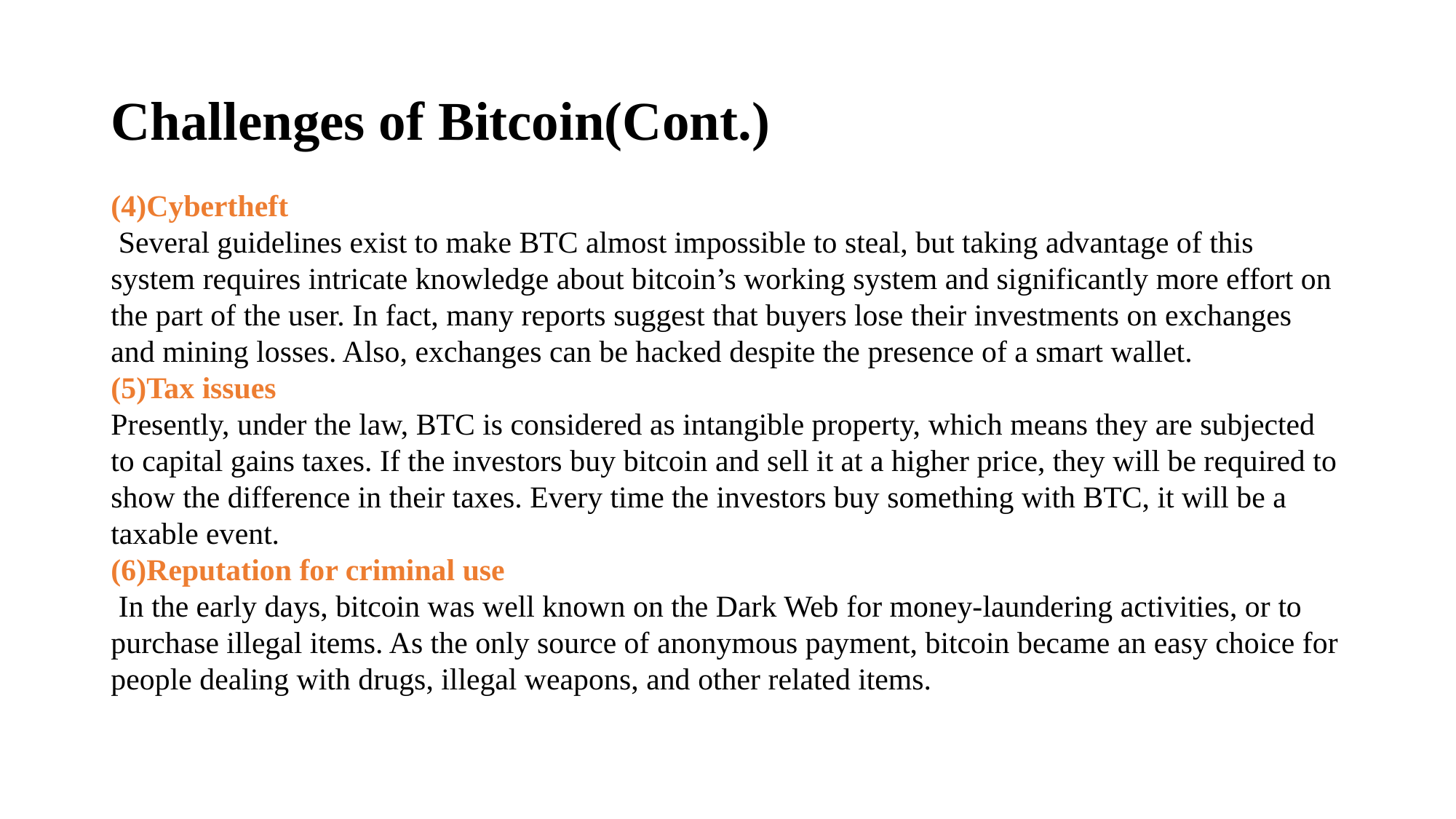

# Challenges of Bitcoin(Cont.)
(4)Cybertheft
 Several guidelines exist to make BTC almost impossible to steal, but taking advantage of this system requires intricate knowledge about bitcoin’s working system and significantly more effort on the part of the user. In fact, many reports suggest that buyers lose their investments on exchanges and mining losses. Also, exchanges can be hacked despite the presence of a smart wallet.
(5)Tax issues
Presently, under the law, BTC is considered as intangible property, which means they are subjected to capital gains taxes. If the investors buy bitcoin and sell it at a higher price, they will be required to show the difference in their taxes. Every time the investors buy something with BTC, it will be a taxable event.
(6)Reputation for criminal use
 In the early days, bitcoin was well known on the Dark Web for money-laundering activities, or to purchase illegal items. As the only source of anonymous payment, bitcoin became an easy choice for people dealing with drugs, illegal weapons, and other related items.